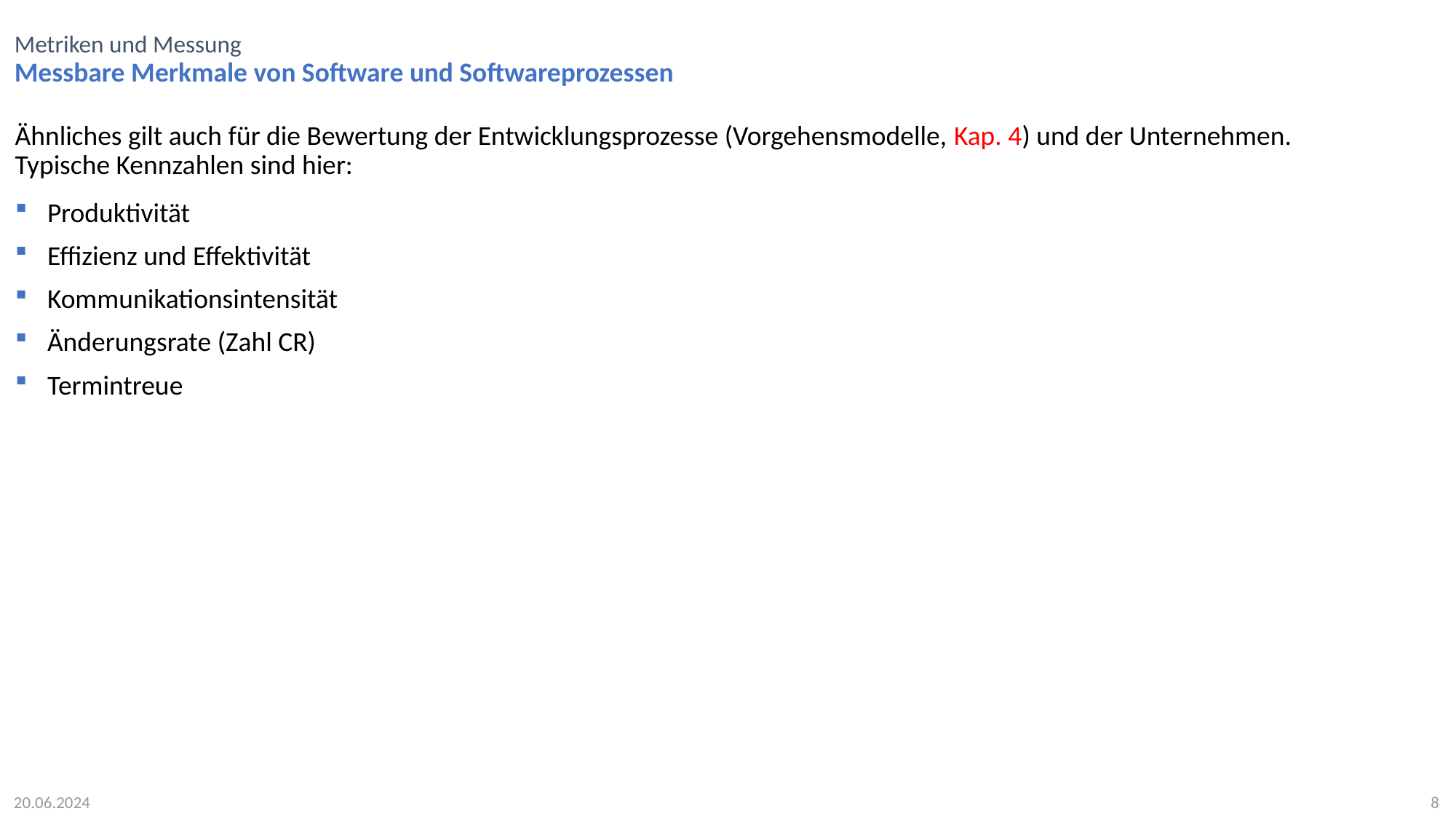

# Metriken und Messung
Messbare Merkmale von Software und Softwareprozessen
Ähnliches gilt auch für die Bewertung der Entwicklungsprozesse (Vorgehensmodelle, Kap. 4) und der Unternehmen. Typische Kennzahlen sind hier:
Produktivität
Effizienz und Effektivität
Kommunikationsintensität
Änderungsrate (Zahl CR)
Termintreue

20.06.2024
8